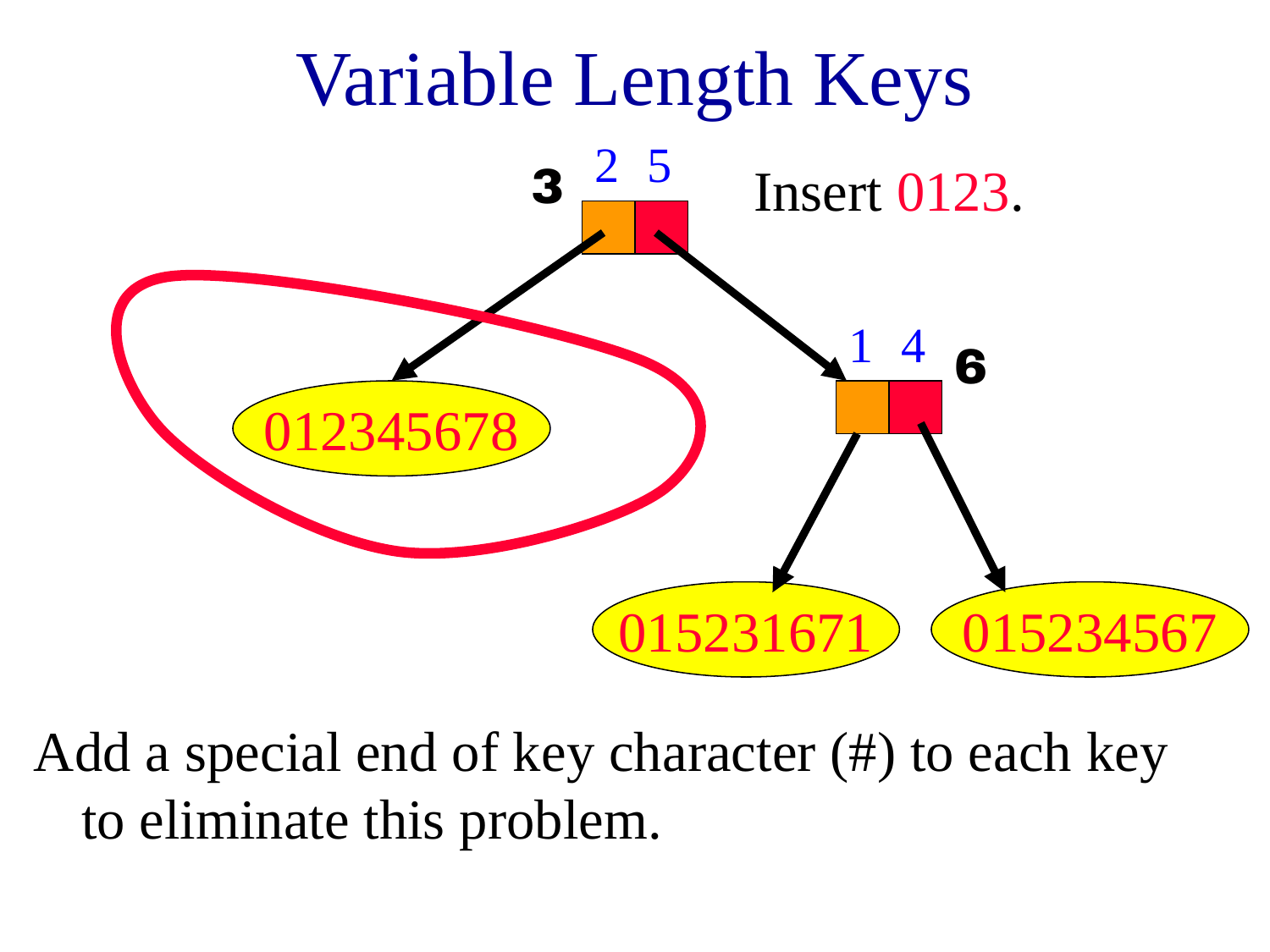

# Variable Length Keys
2
5
3

1
4
6
012345678

015231671
015234567
Insert 0123.

Add a special end of key character (#) to each key to eliminate this problem.